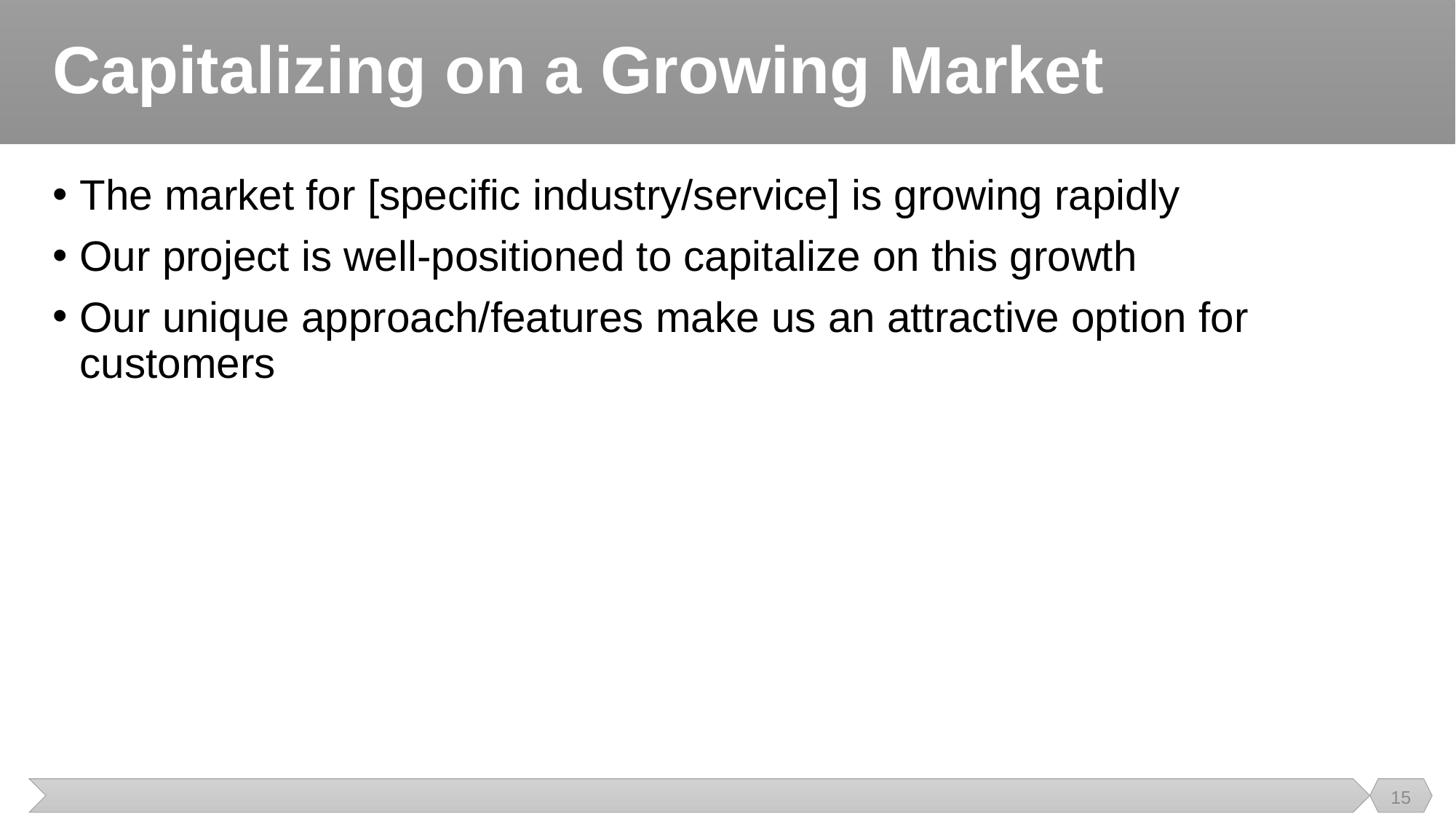

# Capitalizing on a Growing Market
The market for [specific industry/service] is growing rapidly
Our project is well-positioned to capitalize on this growth
Our unique approach/features make us an attractive option for customers

15